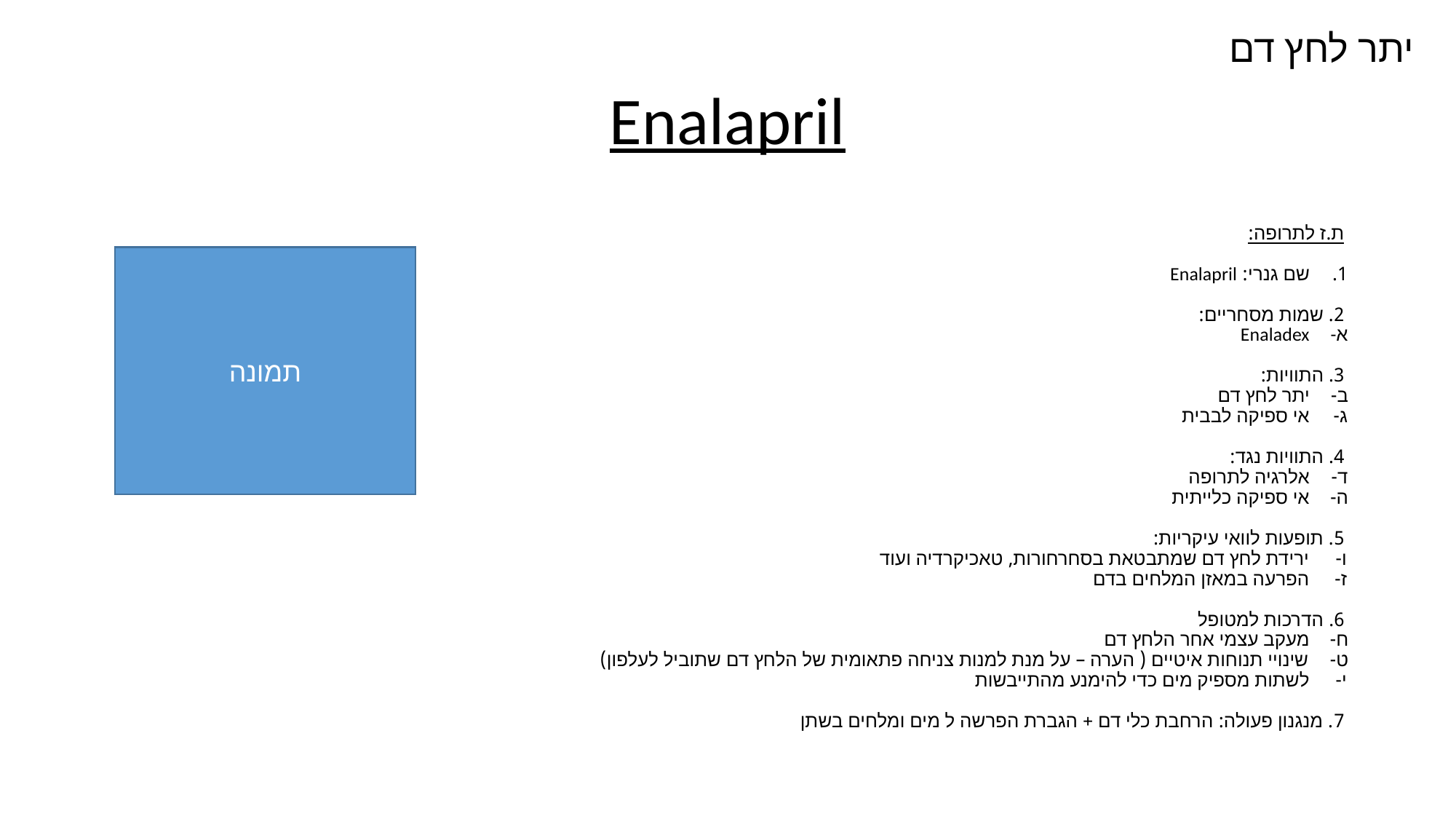

יתר לחץ דם
# Enalapril
ת.ז לתרופה:

שם גנרי: Enalapril

2. שמות מסחריים:
Enaladex

3. התוויות:
יתר לחץ דם
אי ספיקה לבבית

4. התוויות נגד:
אלרגיה לתרופה
אי ספיקה כלייתית

5. תופעות לוואי עיקריות:
ירידת לחץ דם שמתבטאת בסחרחורות, טאכיקרדיה ועוד
הפרעה במאזן המלחים בדם

6. הדרכות למטופל
מעקב עצמי אחר הלחץ דם
שינויי תנוחות איטיים ( הערה – על מנת למנות צניחה פתאומית של הלחץ דם שתוביל לעלפון)
לשתות מספיק מים כדי להימנע מהתייבשות

7. מנגנון פעולה: הרחבת כלי דם + הגברת הפרשה ל מים ומלחים בשתן
תמונה